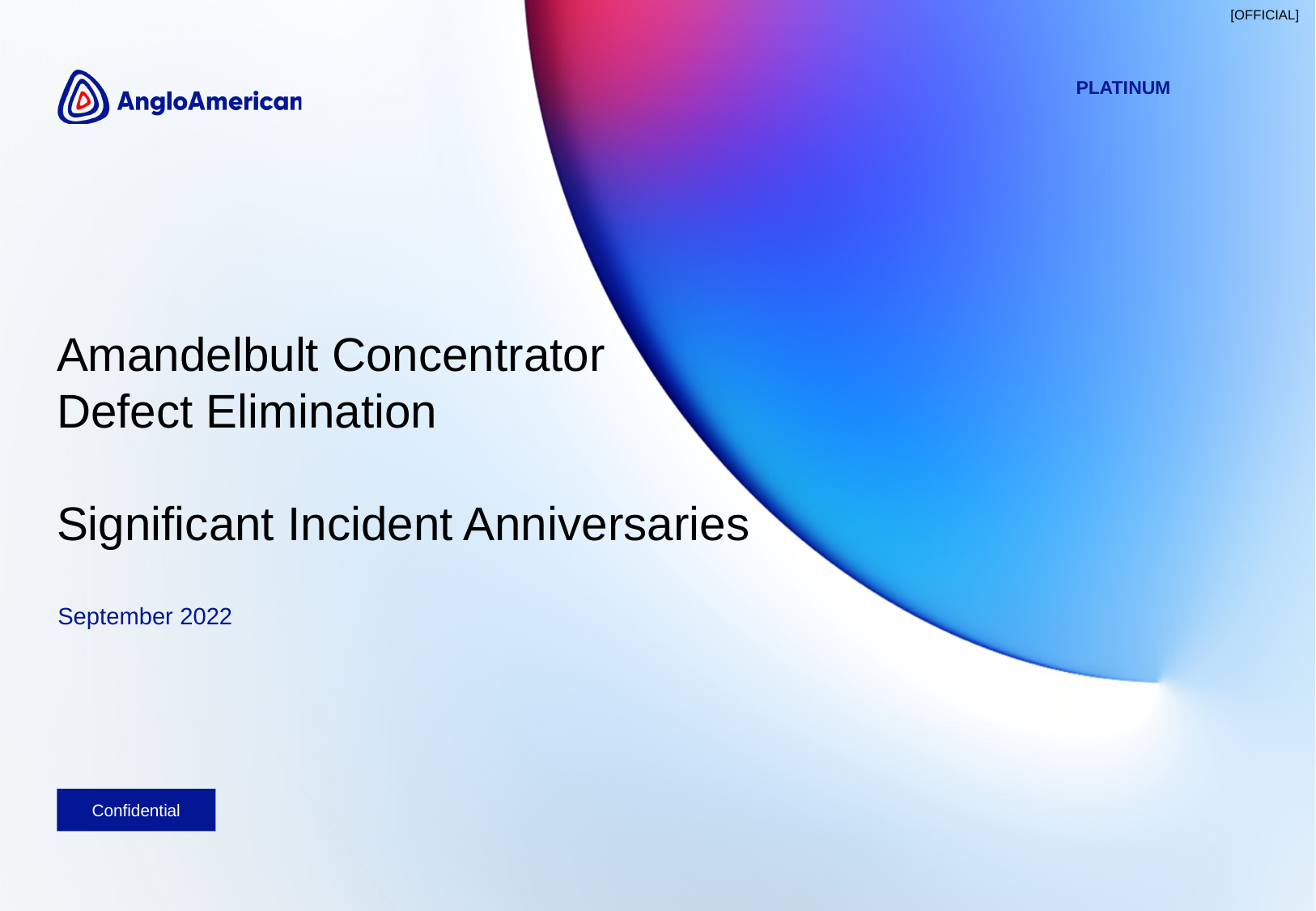

PLATINUM
# Amandelbult Concentrator Defect Elimination Significant Incident Anniversaries
September 2022
Confidential